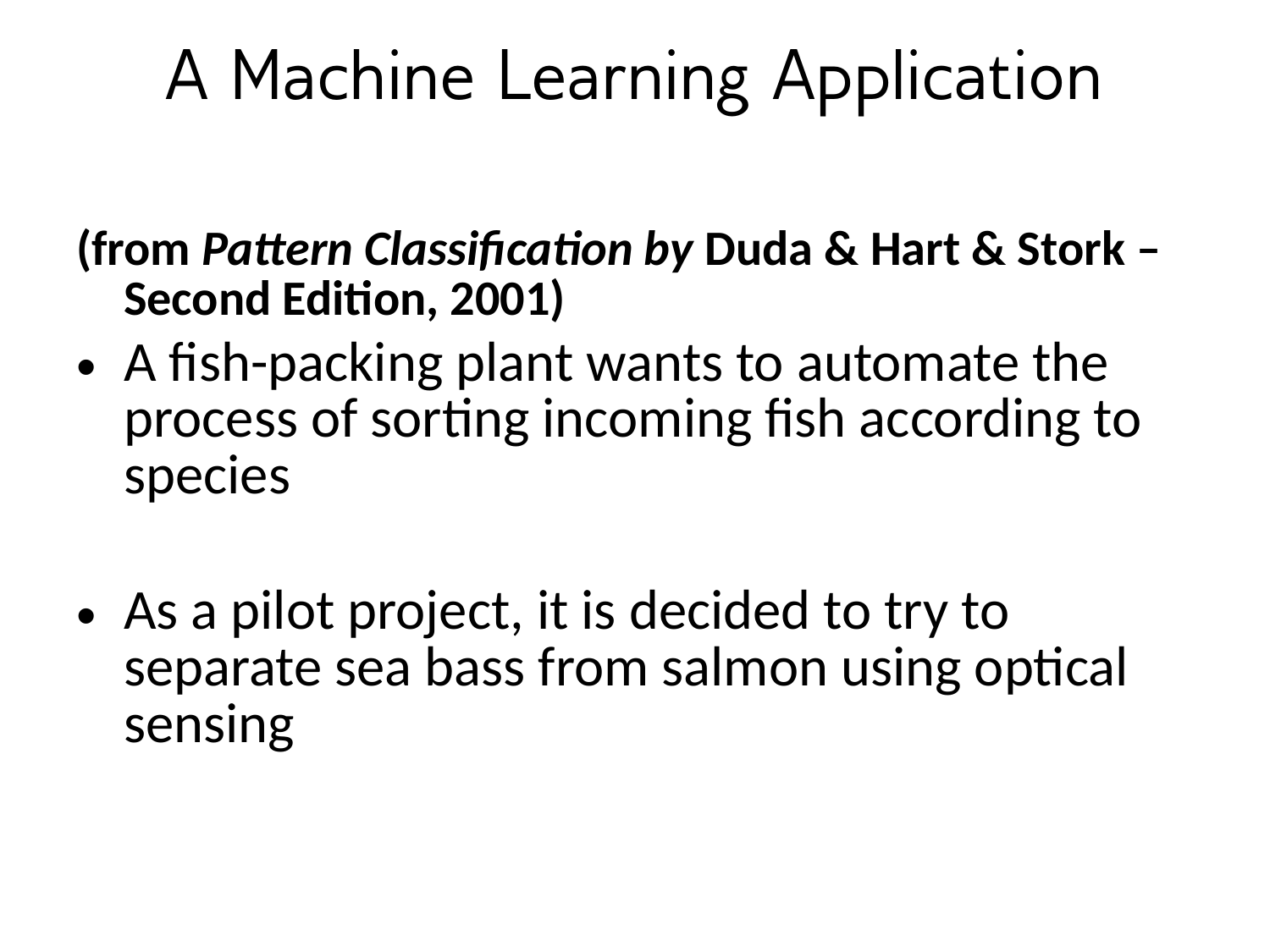

# A Machine Learning Application
(from Pattern Classification by Duda & Hart & Stork – Second Edition, 2001)
A fish-packing plant wants to automate the process of sorting incoming fish according to species

As a pilot project, it is decided to try to separate sea bass from salmon using optical sensing